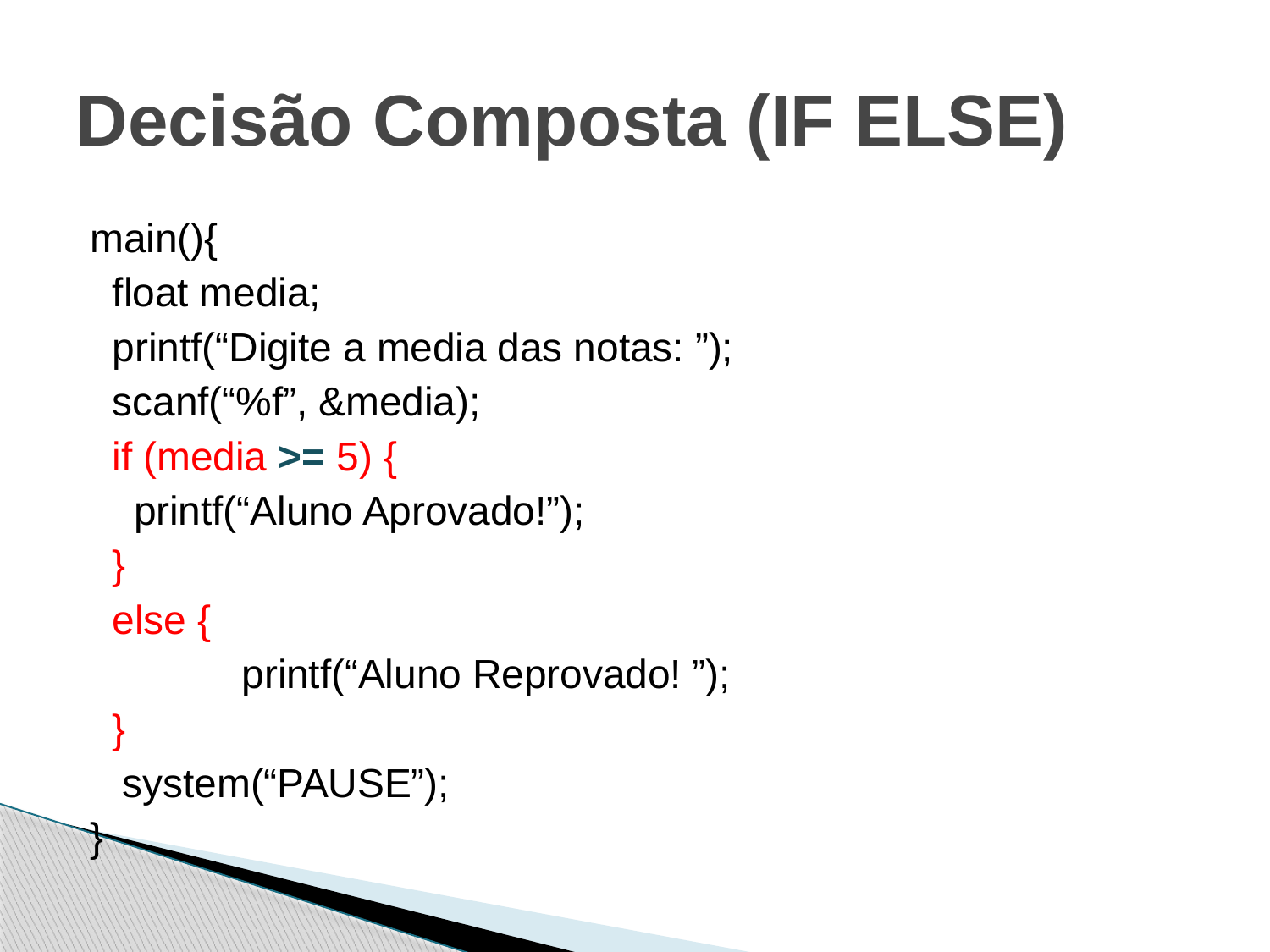

# Decisão Composta (IF ELSE)
main(){
  float media;
  printf(“Digite a media das notas: ”);
  scanf(“%f”, &media);
  if (media >= 5) {
		 printf(“Aluno Aprovado!”);
  }
  else {
	 	 printf(“Aluno Reprovado! ”);
  }
	system(“PAUSE”);
}